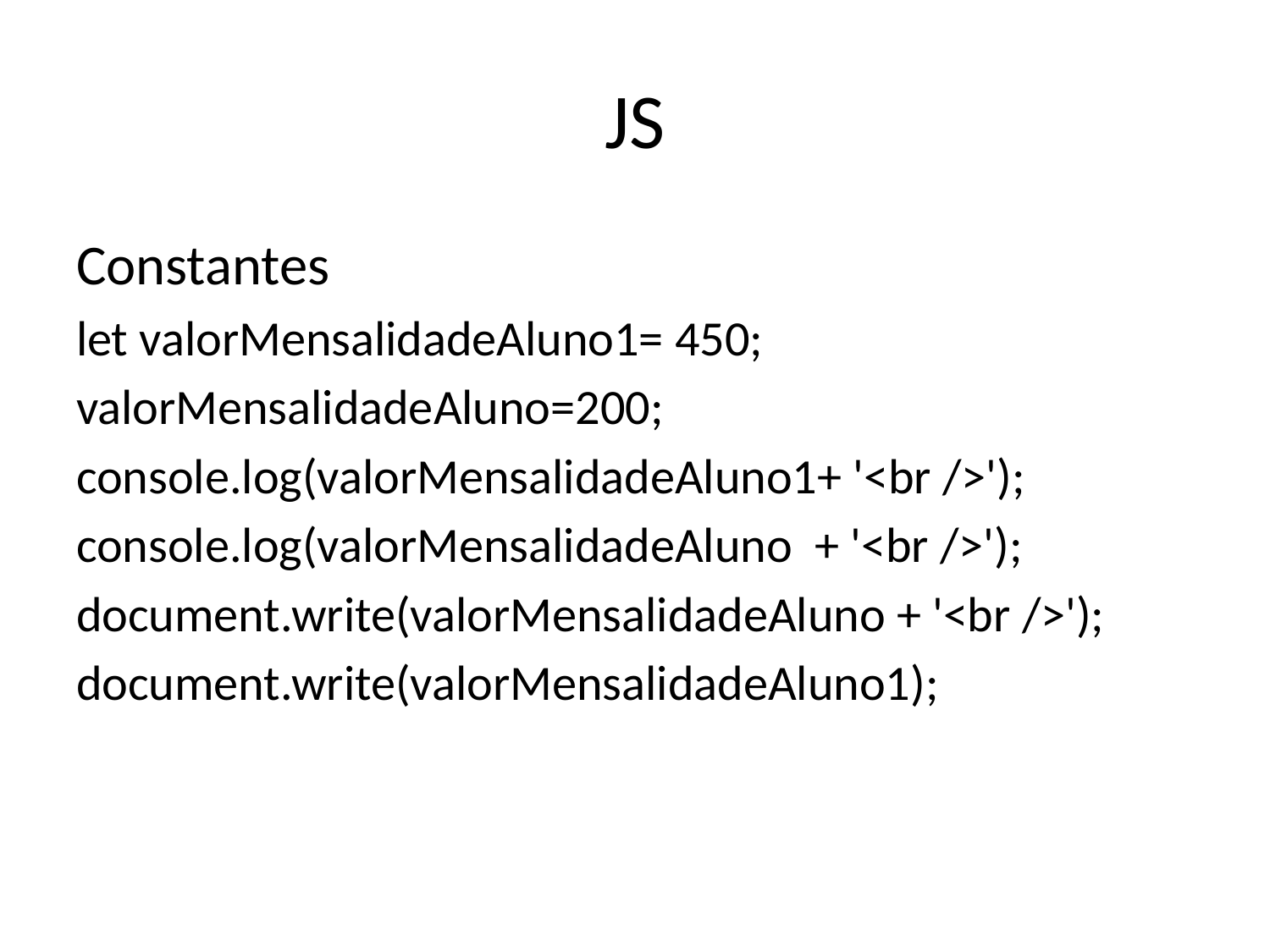

# JS
Constantes
let valorMensalidadeAluno1= 450;
valorMensalidadeAluno=200;
console.log(valorMensalidadeAluno1+ '<br />');
console.log(valorMensalidadeAluno  + '<br />');
document.write(valorMensalidadeAluno + '<br />');
document.write(valorMensalidadeAluno1);